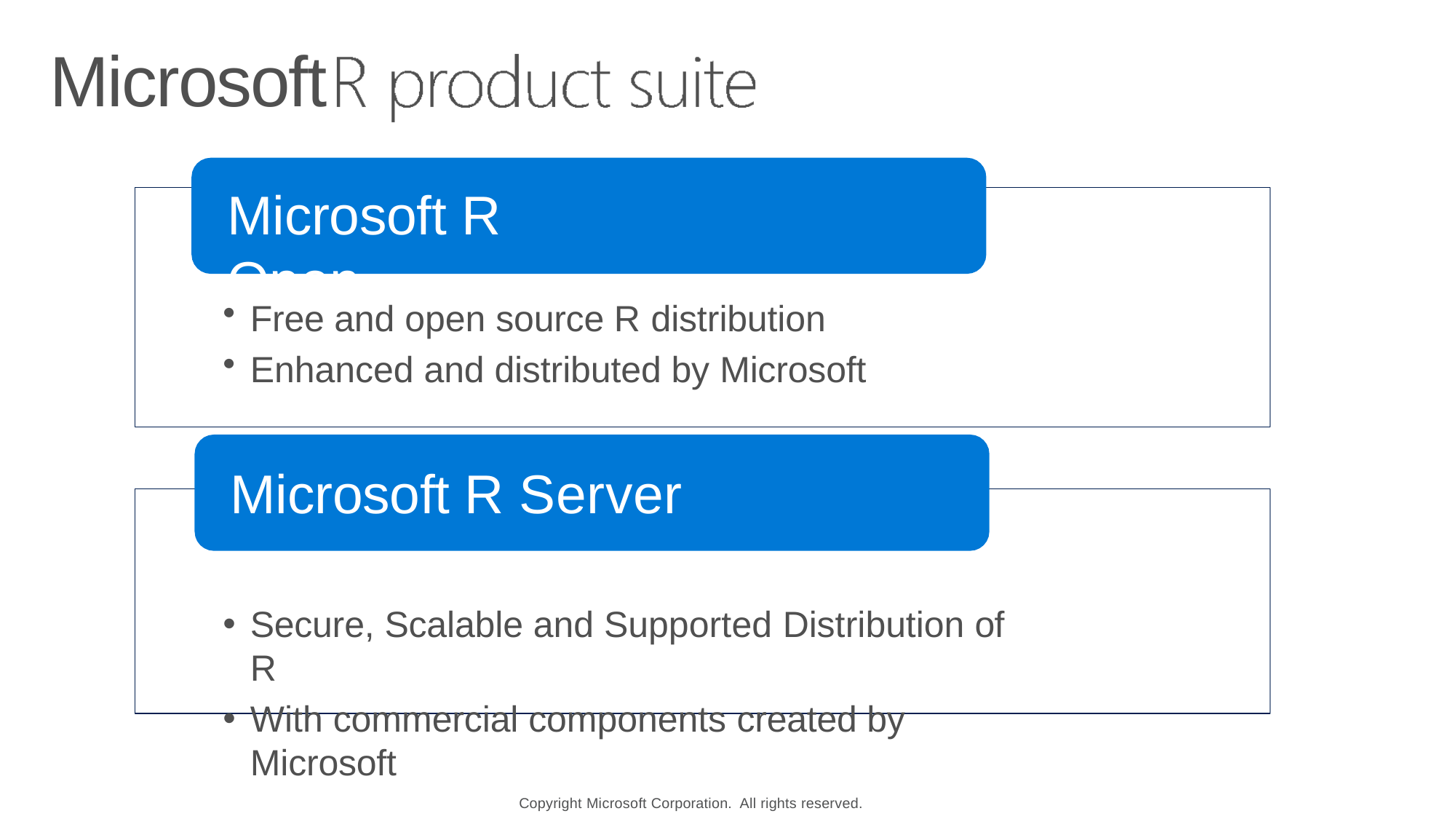

# Microsoft

Microsoft R Open

Free and open source R distribution
Enhanced and distributed by Microsoft

Microsoft R Server

Secure, Scalable and Supported Distribution of R
With commercial components created by Microsoft

Copyright Microsoft Corporation.  All rights reserved.